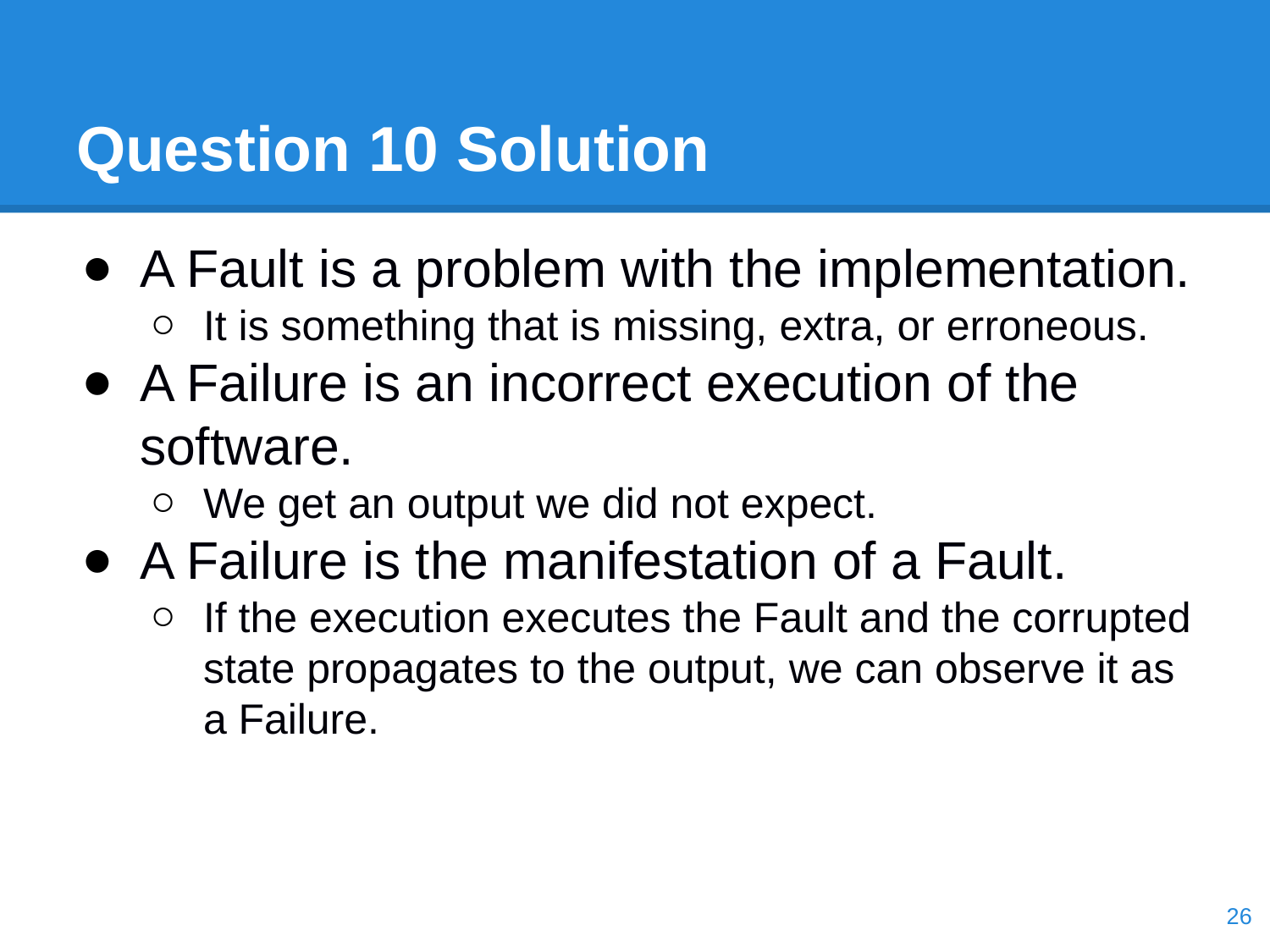

# Question 10 Solution
A Fault is a problem with the implementation.
It is something that is missing, extra, or erroneous.
A Failure is an incorrect execution of the software.
We get an output we did not expect.
A Failure is the manifestation of a Fault.
If the execution executes the Fault and the corrupted state propagates to the output, we can observe it as a Failure.
26